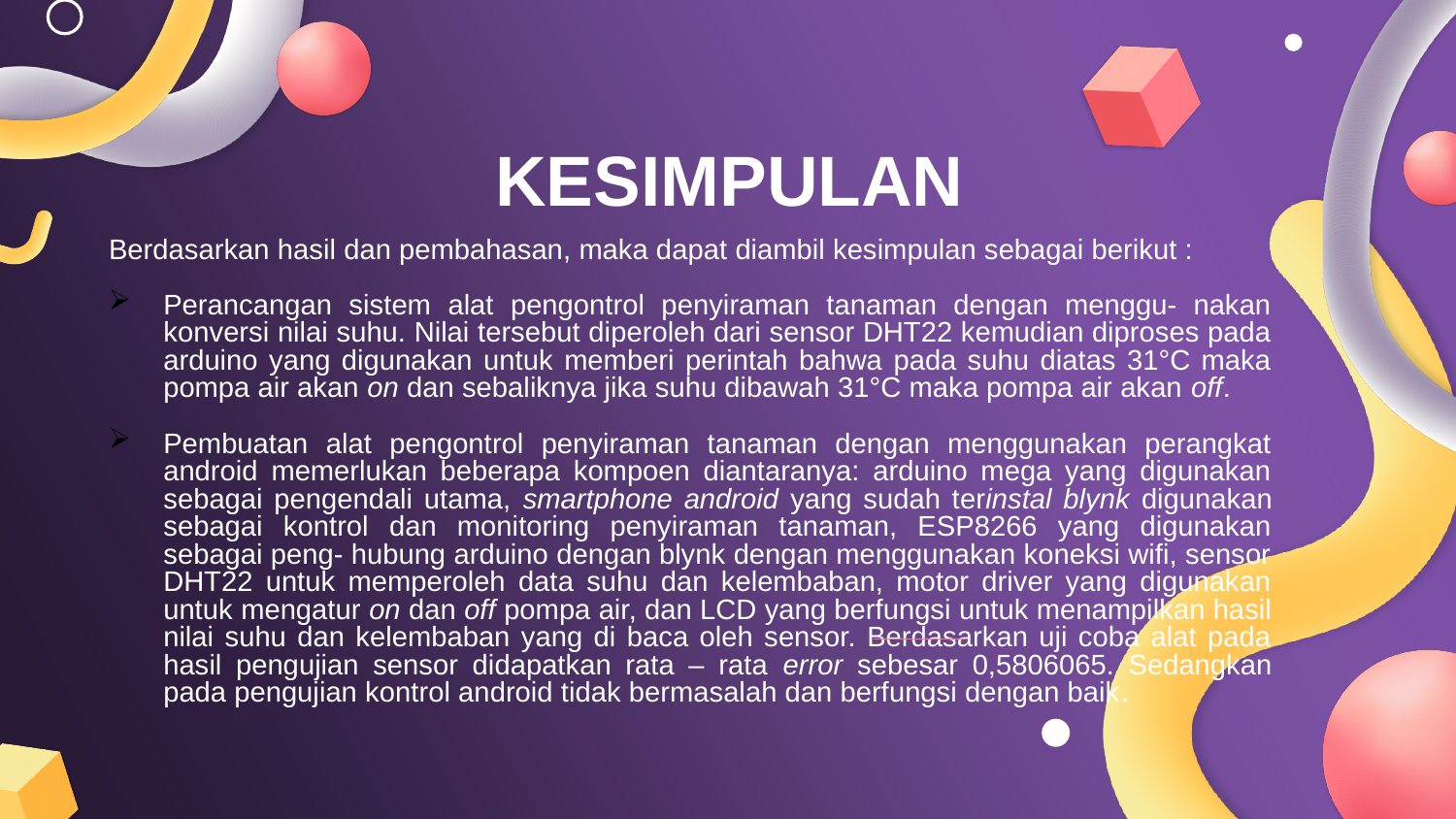

KESIMPULAN
Berdasarkan hasil dan pembahasan, maka dapat diambil kesimpulan sebagai berikut :

Perancangan sistem alat pengontrol penyiraman tanaman dengan menggu- nakan konversi nilai suhu. Nilai tersebut diperoleh dari sensor DHT22 kemudian diproses pada arduino yang digunakan untuk memberi perintah bahwa pada suhu diatas 31°C maka pompa air akan on dan sebaliknya jika suhu dibawah 31°C maka pompa air akan off.

Pembuatan alat pengontrol penyiraman tanaman dengan menggunakan perangkat android memerlukan beberapa kompoen diantaranya: arduino mega yang digunakan sebagai pengendali utama, smartphone android yang sudah terinstal blynk digunakan sebagai kontrol dan monitoring penyiraman tanaman, ESP8266 yang digunakan sebagai peng- hubung arduino dengan blynk dengan menggunakan koneksi wifi, sensor DHT22 untuk memperoleh data suhu dan kelembaban, motor driver yang digunakan untuk mengatur on dan off pompa air, dan LCD yang berfungsi untuk menampilkan hasil nilai suhu dan kelembaban yang di baca oleh sensor. Berdasarkan uji coba alat pada hasil pengujian sensor didapatkan rata – rata error sebesar 0,5806065. Sedangkan pada pengujian kontrol android tidak bermasalah dan berfungsi dengan baik.